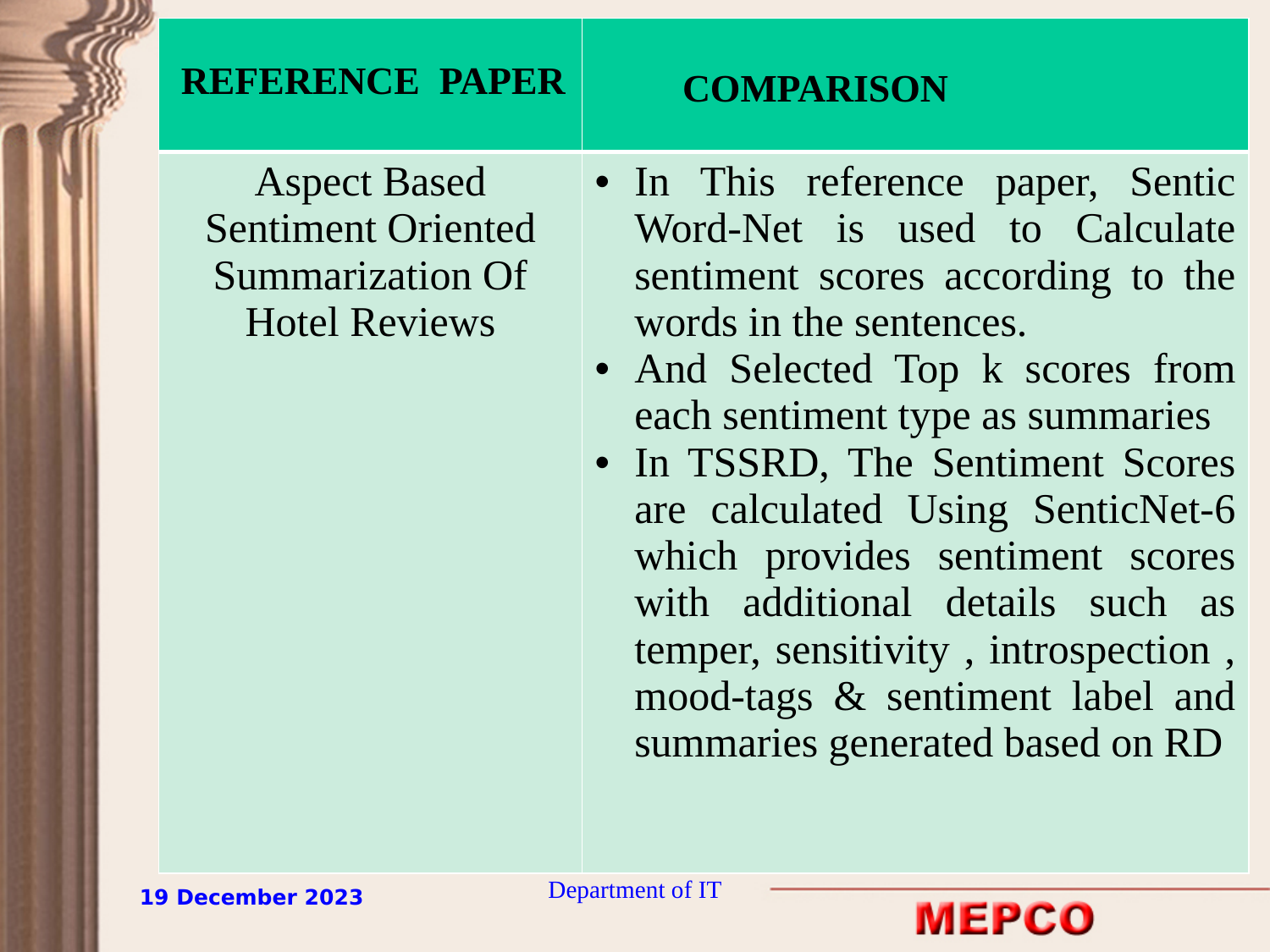

| REFERENCE PAPER | COMPARISON |
| --- | --- |
| Aspect Based Sentiment Oriented Summarization Of Hotel Reviews | In This reference paper, Sentic Word-Net is used to Calculate sentiment scores according to the words in the sentences. And Selected Top k scores from each sentiment type as summaries In TSSRD, The Sentiment Scores are calculated Using SenticNet-6 which provides sentiment scores with additional details such as temper, sensitivity , introspection , mood-tags & sentiment label and summaries generated based on RD |
Department of IT